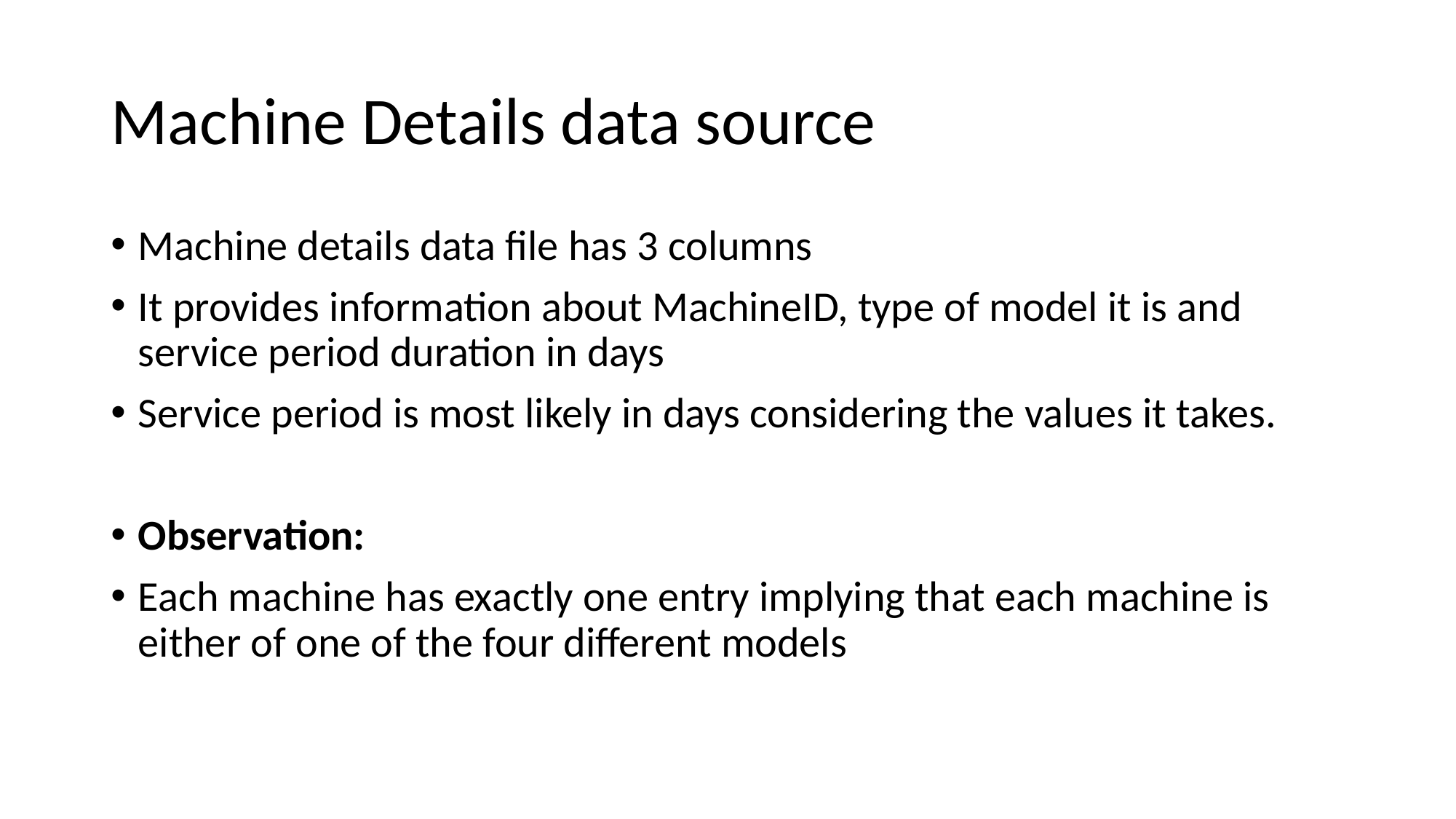

# Machine Details data source
Machine details data file has 3 columns
It provides information about MachineID, type of model it is and service period duration in days
Service period is most likely in days considering the values it takes.

Observation:
Each machine has exactly one entry implying that each machine is either of one of the four different models